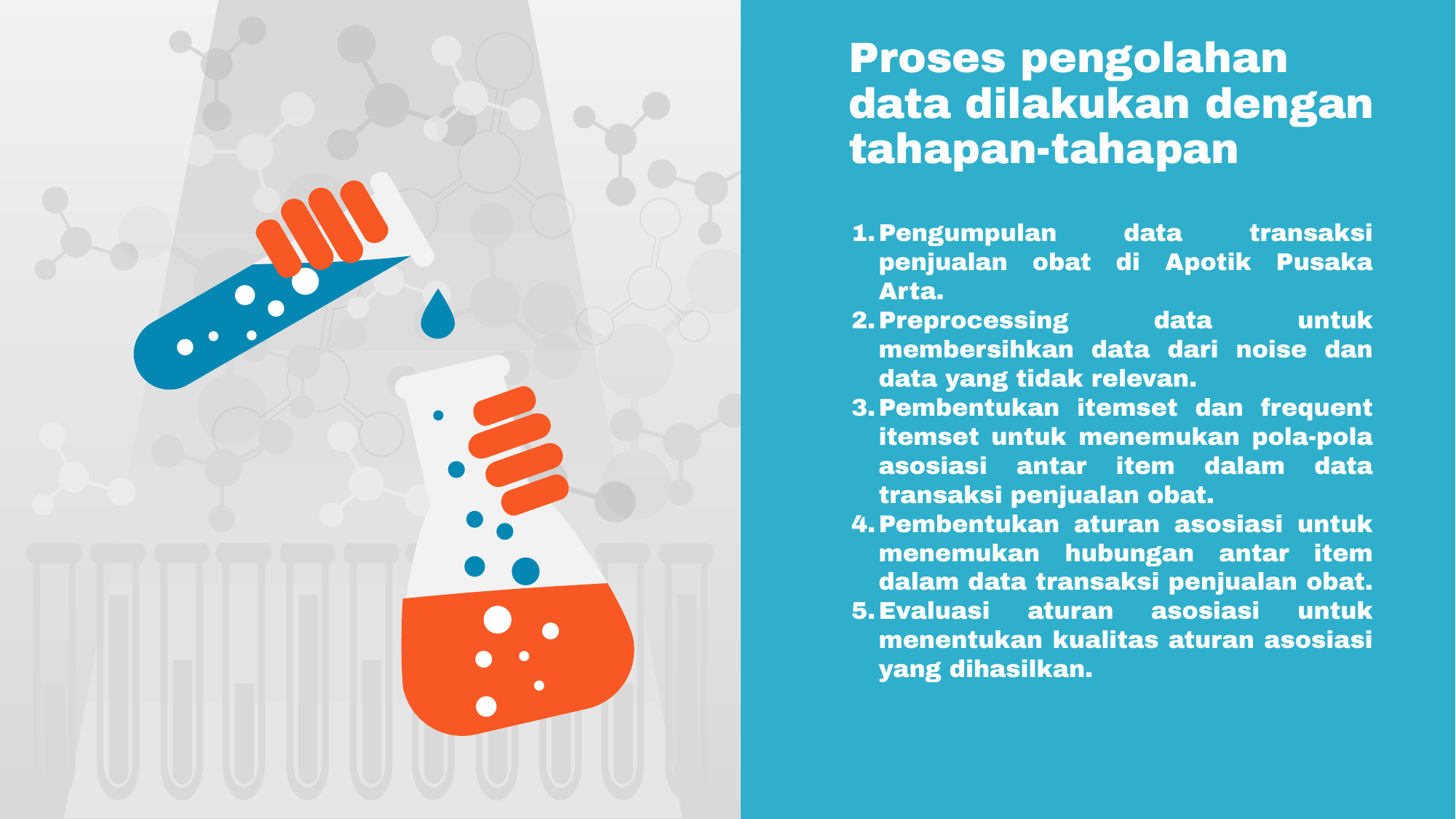

Proses pengolahan data dilakukan dengan tahapan-tahapan

Pengumpulan data transaksi penjualan obat di Apotik Pusaka Arta.
Preprocessing data untuk membersihkan data dari noise dan data yang tidak relevan.
Pembentukan itemset dan frequent itemset untuk menemukan pola-pola asosiasi antar item dalam data transaksi penjualan obat.
Pembentukan aturan asosiasi untuk menemukan hubungan antar item dalam data transaksi penjualan obat.
Evaluasi aturan asosiasi untuk menentukan kualitas aturan asosiasi yang dihasilkan.